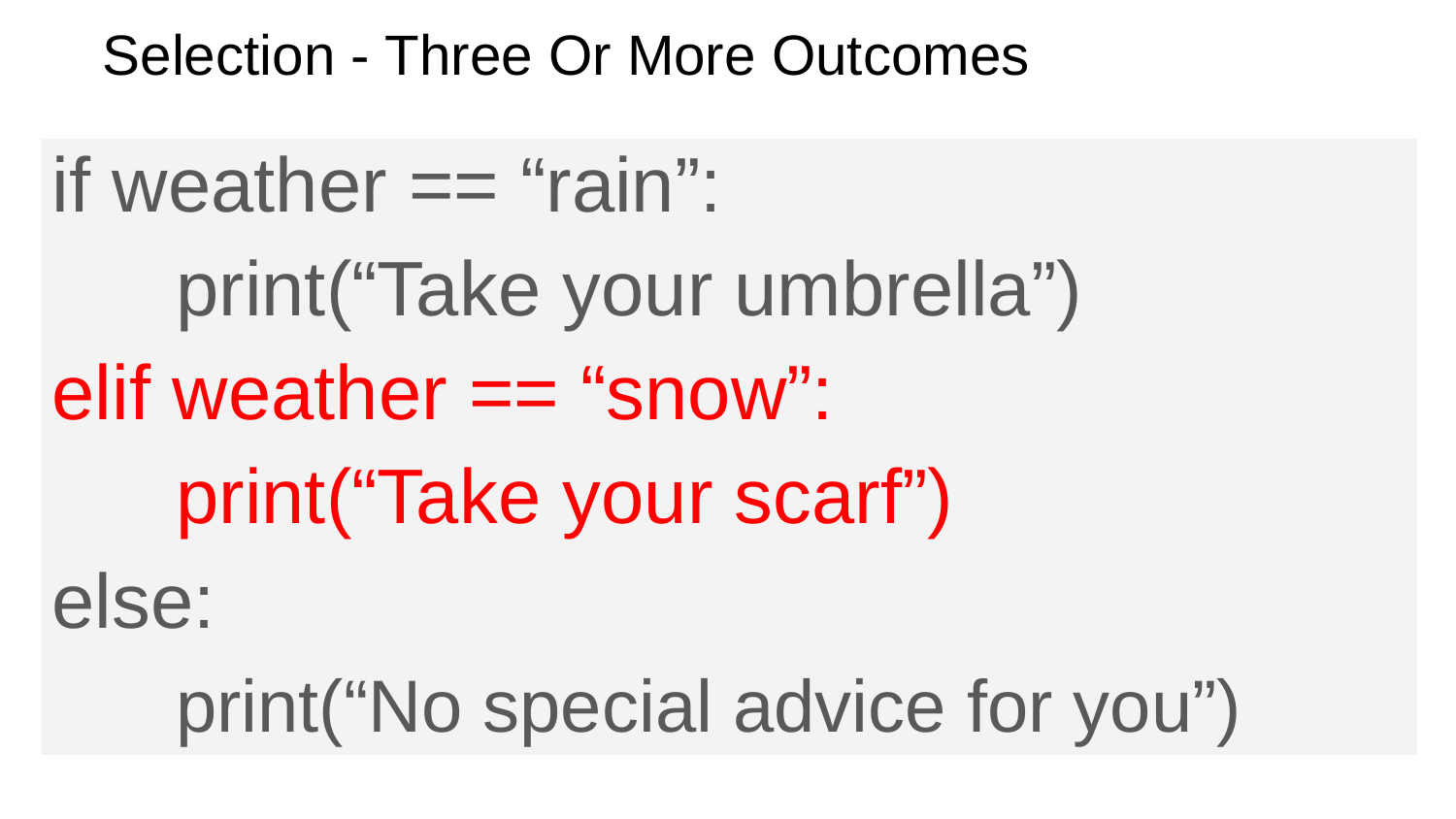

# Selection - Three Or More Outcomes
if weather == “rain”:
	print(“Take your umbrella”)
elif weather == “snow”:
	print(“Take your scarf”)
else:
	print(“No special advice for you”)